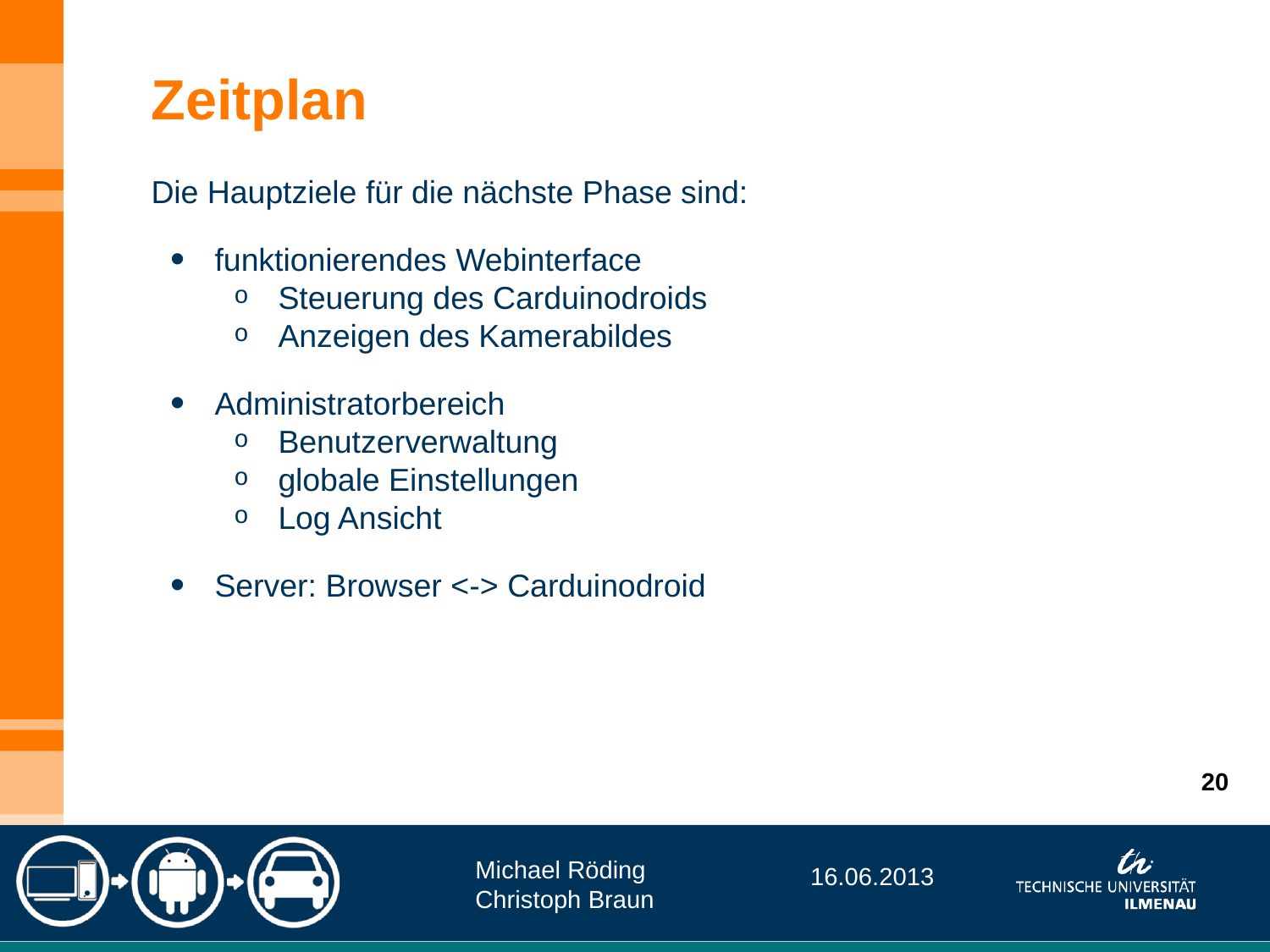

Zeitplan
Die Hauptziele für die nächste Phase sind:

funktionierendes Webinterface
Steuerung des Carduinodroids
Anzeigen des Kamerabildes

Administratorbereich
Benutzerverwaltung
globale Einstellungen
Log Ansicht

Server: Browser <-> Carduinodroid

20

Michael Röding
Christoph Braun
16.06.2013